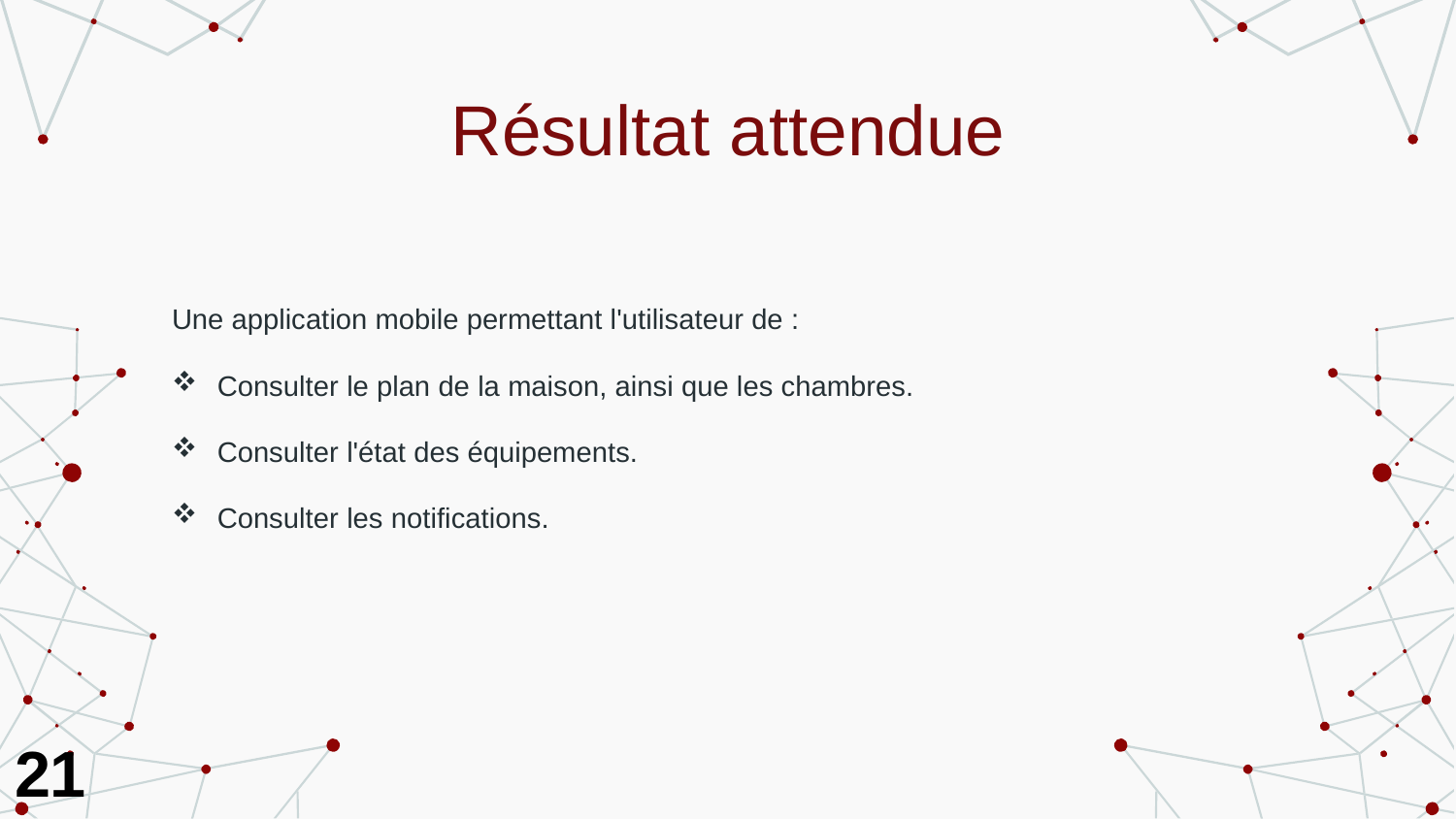

# Résultat attendue
Une application mobile permettant l'utilisateur de :
Consulter le plan de la maison, ainsi que les chambres.
Consulter l'état des équipements.
Consulter les notifications.

21